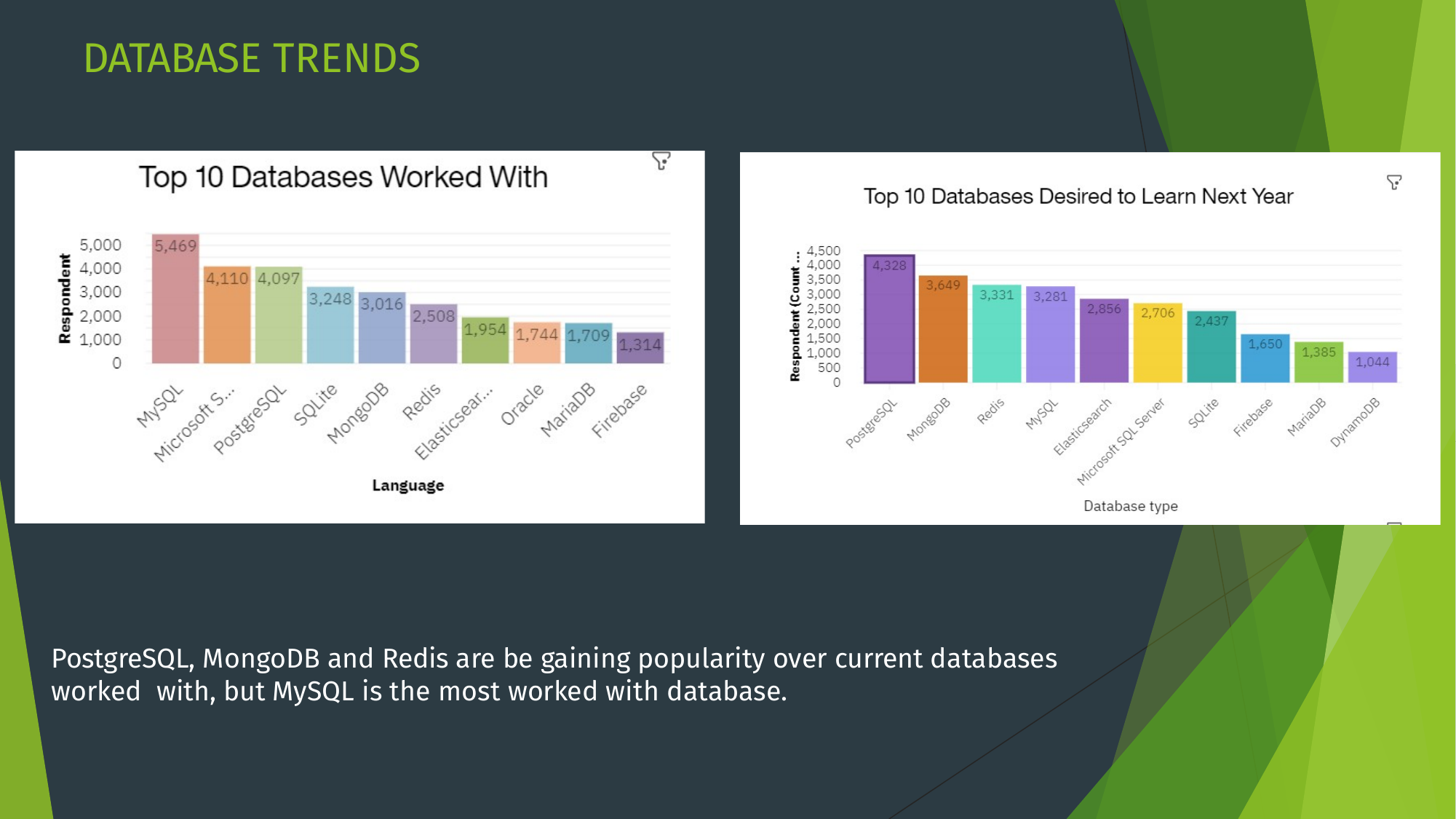

# DATABASE TRENDS

PostgreSQL, MongoDB and Redis are be gaining popularity over current databases worked  with, but MySQL is the most worked with database.